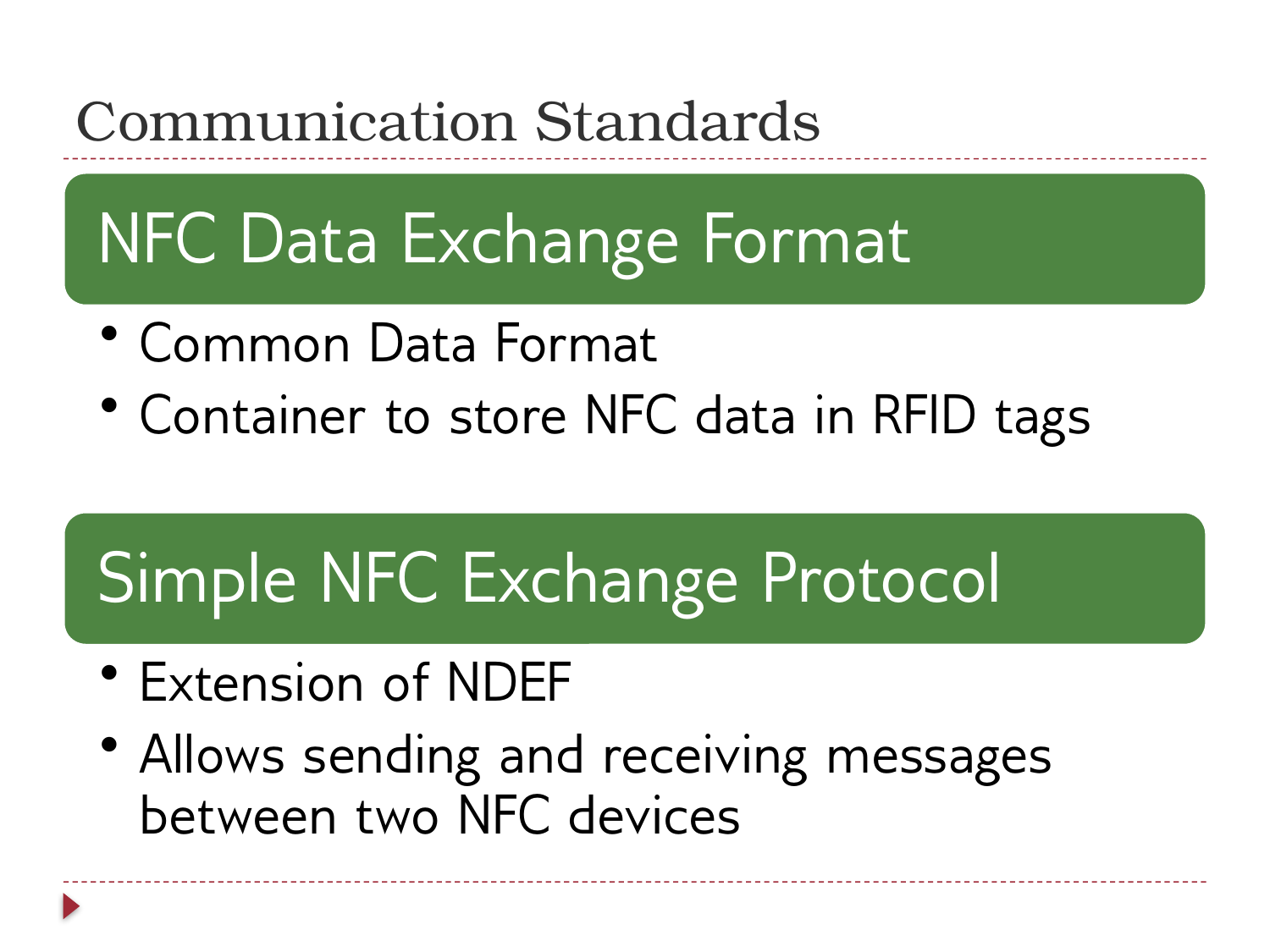

# Communication Standards
NFC Data Exchange Format
Common Data Format
Container to store NFC data in RFID tags
Simple NFC Exchange Protocol
Extension of NDEF
Allows sending and receiving messages between two NFC devices